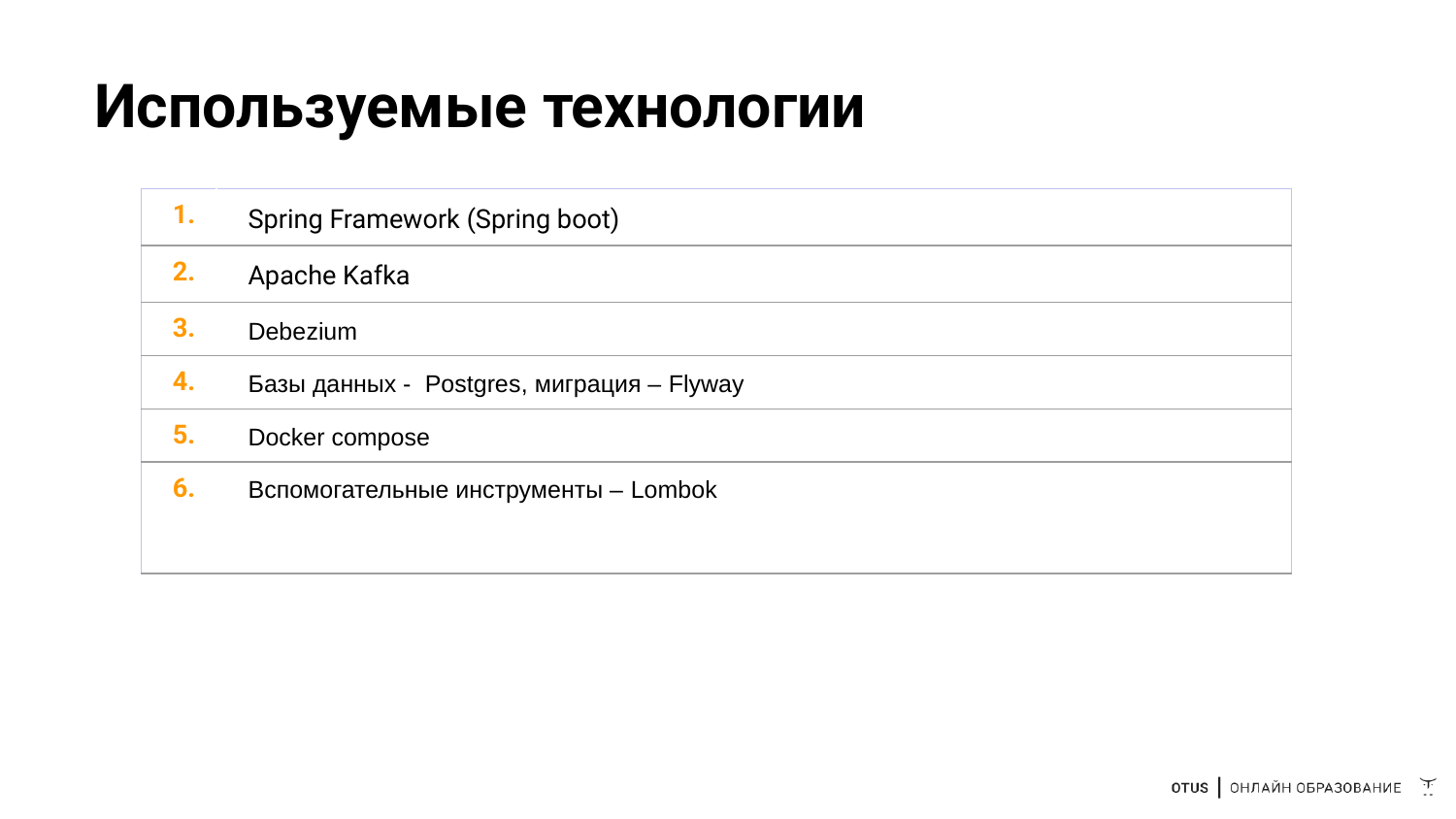

# Используемые технологии

| 1. | Spring Framework (Spring boot) |
| --- | --- |
| 2. | Apache Kafka |
| 3. | Debezium |
| 4. | Базы данных - Postgres, миграция – Flyway |
| 5. | Docker compose |
| 6. | Вспомогательные инструменты – Lombok |